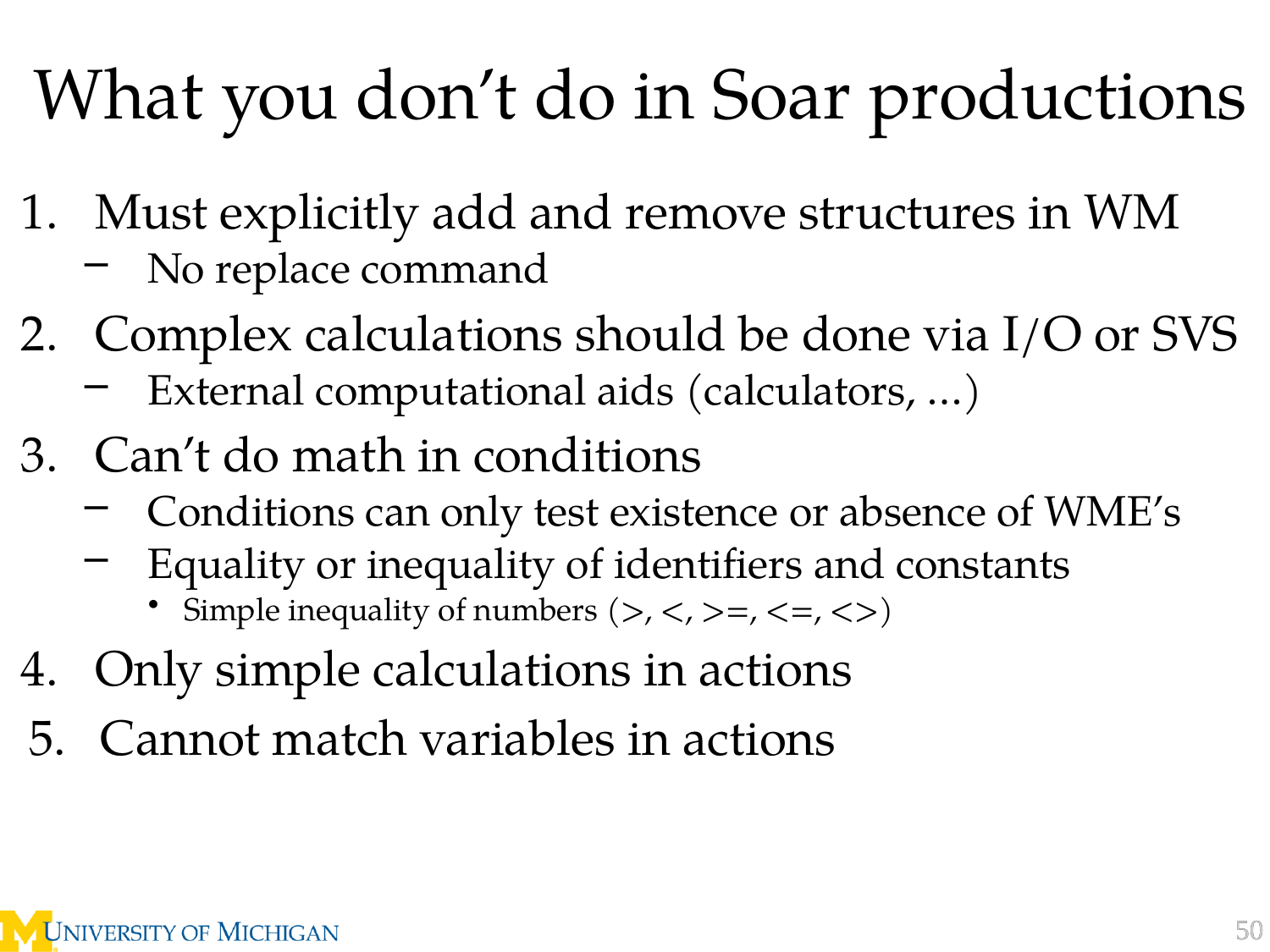

# What you don’t do in Soar productions
Must explicitly add and remove structures in WM
No replace command
Complex calculations should be done via I/O or SVS
External computational aids (calculators, …)
Can’t do math in conditions
Conditions can only test existence or absence of WME’s
Equality or inequality of identifiers and constants
Simple inequality of numbers (>, <, >=, <=, <>)
Only simple calculations in actions
Cannot match variables in actions